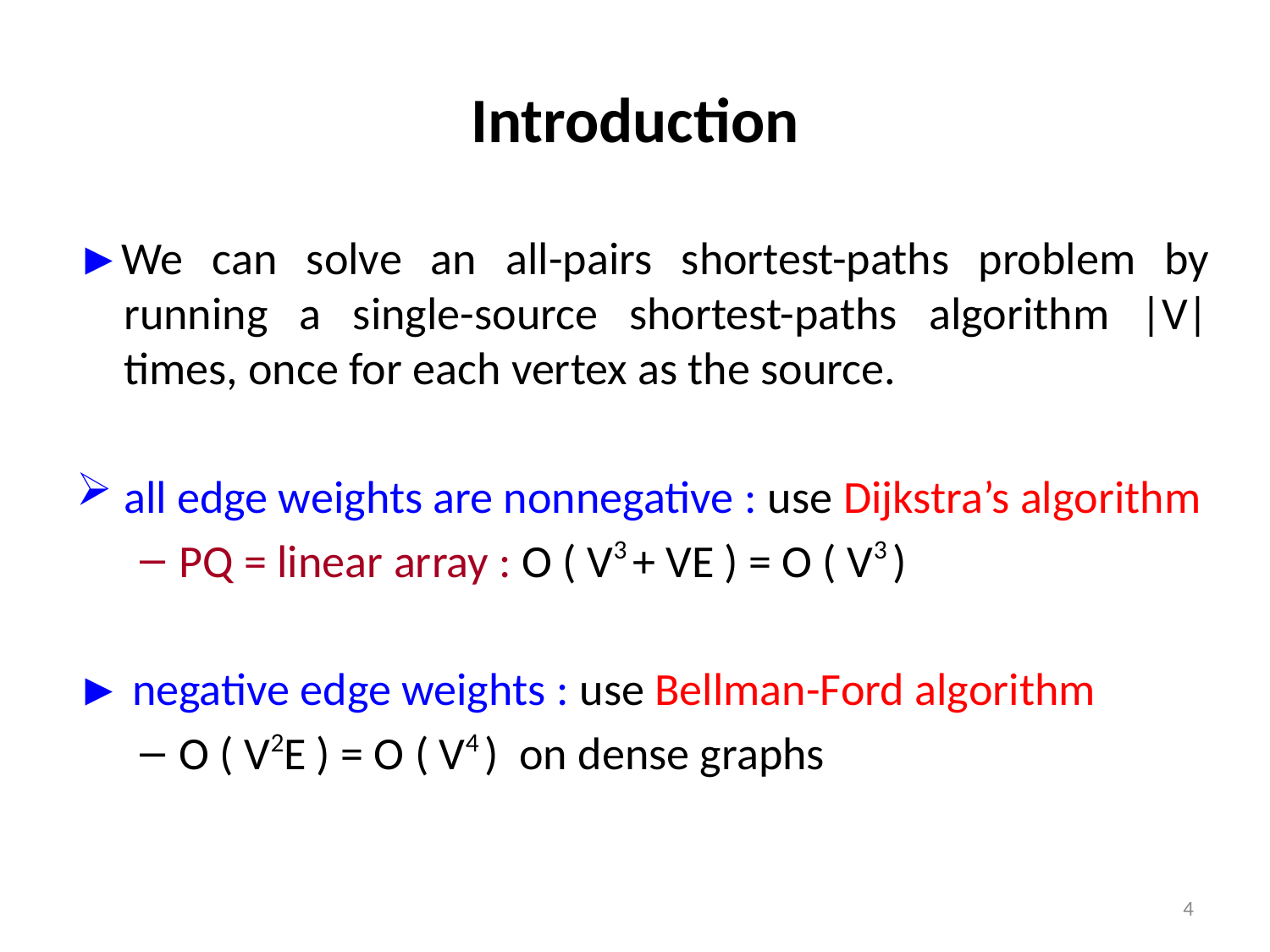

# Introduction
►We can solve an all-pairs shortest-paths problem by running a single-source shortest-paths algorithm |V| times, once for each vertex as the source.

all edge weights are nonnegative : use Dijkstra’s algorithm
PQ = linear array : O ( V3 + VE ) = O ( V3 )

► negative edge weights : use Bellman-Ford algorithm
O ( V2E ) = O ( V4 )  on dense graphs
4